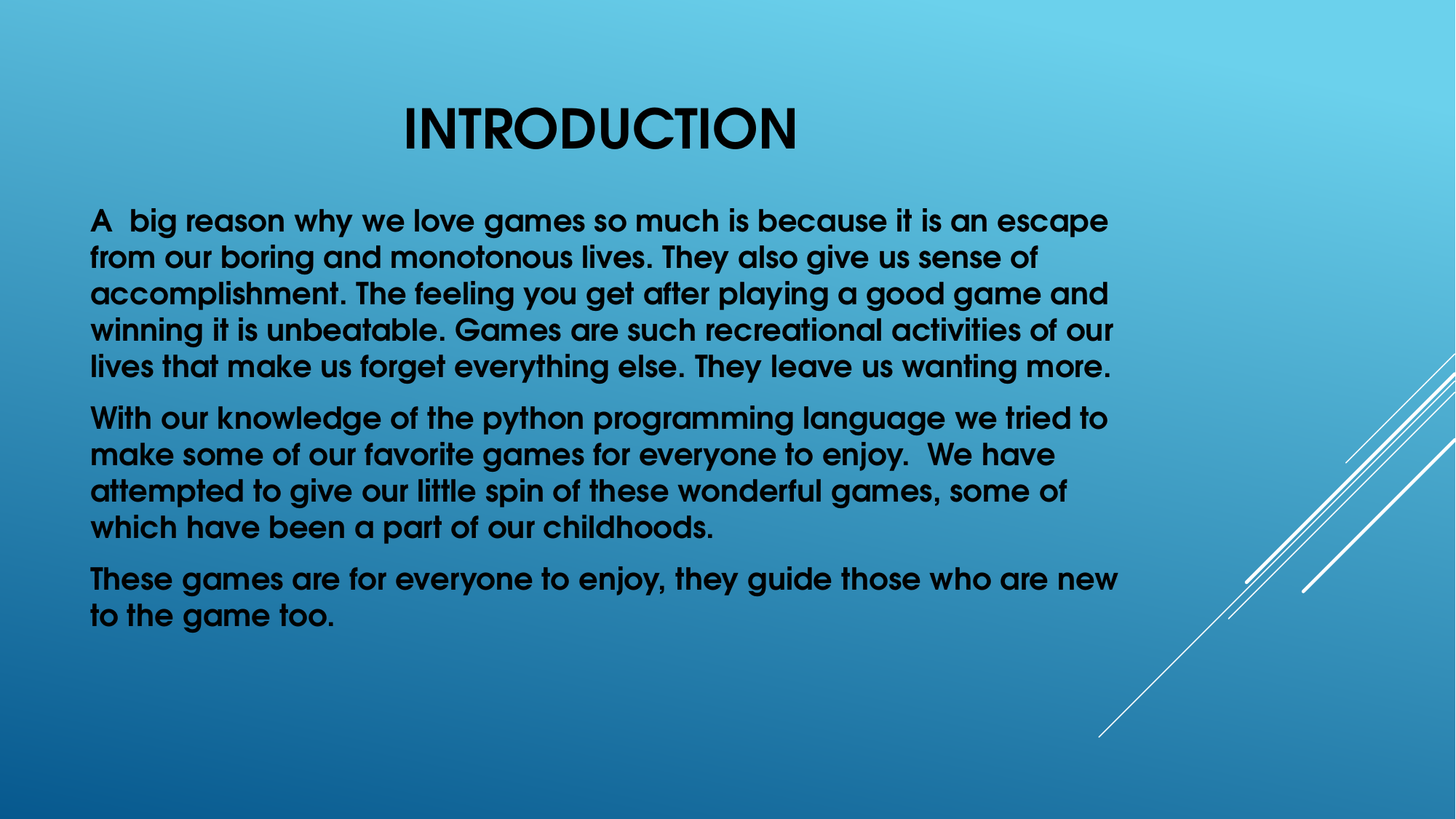

# INTRODUCTION
A  big reason why we love games so much is because it is an escape from our boring and monotonous lives. They also give us sense of accomplishment. The feeling you get after playing a good game and winning it is unbeatable. Games are such recreational activities of our lives that make us forget everything else. They leave us wanting more.
With our knowledge of the python programming language we tried to make some of our favorite games for everyone to enjoy.  We have attempted to give our little spin of these wonderful games, some of which have been a part of our childhoods.
These games are for everyone to enjoy, they guide those who are new to the game too.